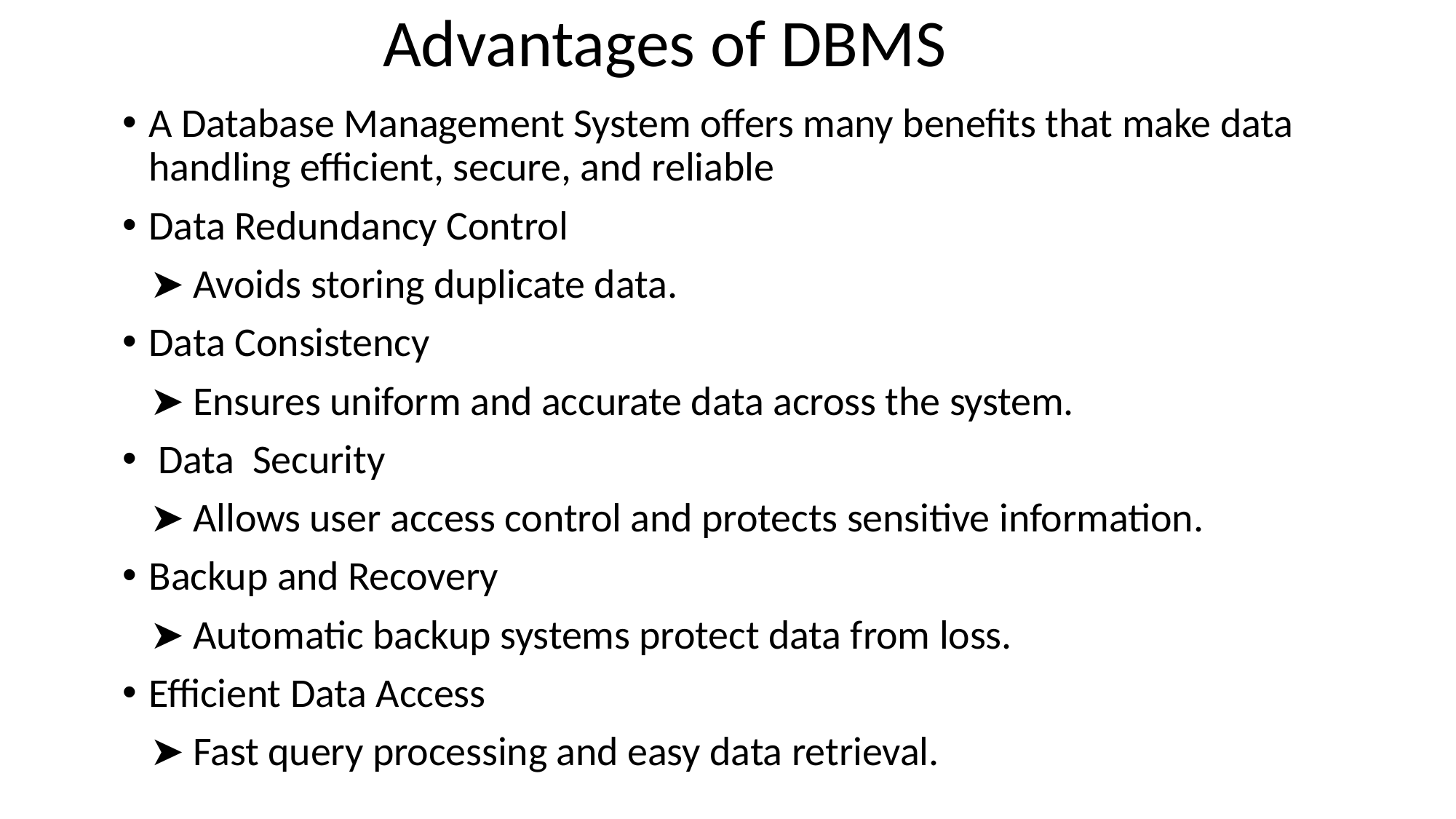

# Advantages of DBMS
A Database Management System offers many benefits that make data handling efficient, secure, and reliable
Data Redundancy Control
   ➤ Avoids storing duplicate data.
Data Consistency
   ➤ Ensures uniform and accurate data across the system.
 Data  Security
   ➤ Allows user access control and protects sensitive information.
Backup and Recovery
   ➤ Automatic backup systems protect data from loss.
Efficient Data Access
   ➤ Fast query processing and easy data retrieval.